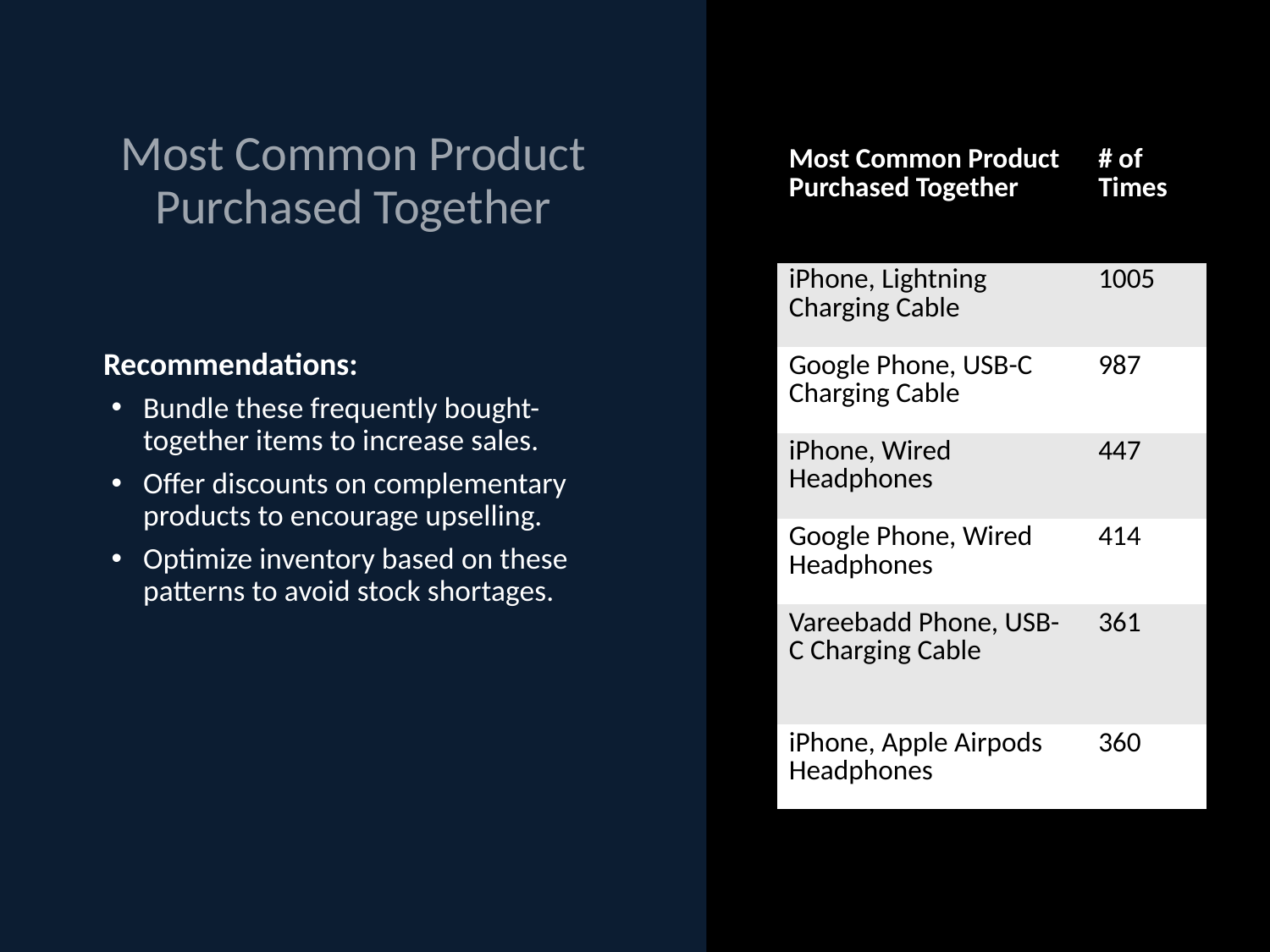

# Most Common Product Purchased Together
| Most Common Product Purchased Together | # of Times |
| --- | --- |
| iPhone, Lightning Charging Cable | 1005 |
| Google Phone, USB-C Charging Cable | 987 |
| iPhone, Wired Headphones | 447 |
| Google Phone, Wired Headphones | 414 |
| Vareebadd Phone, USB-C Charging Cable | 361 |
| iPhone, Apple Airpods Headphones | 360 |
Recommendations:
Bundle these frequently bought-together items to increase sales.
Offer discounts on complementary products to encourage upselling.
Optimize inventory based on these patterns to avoid stock shortages.